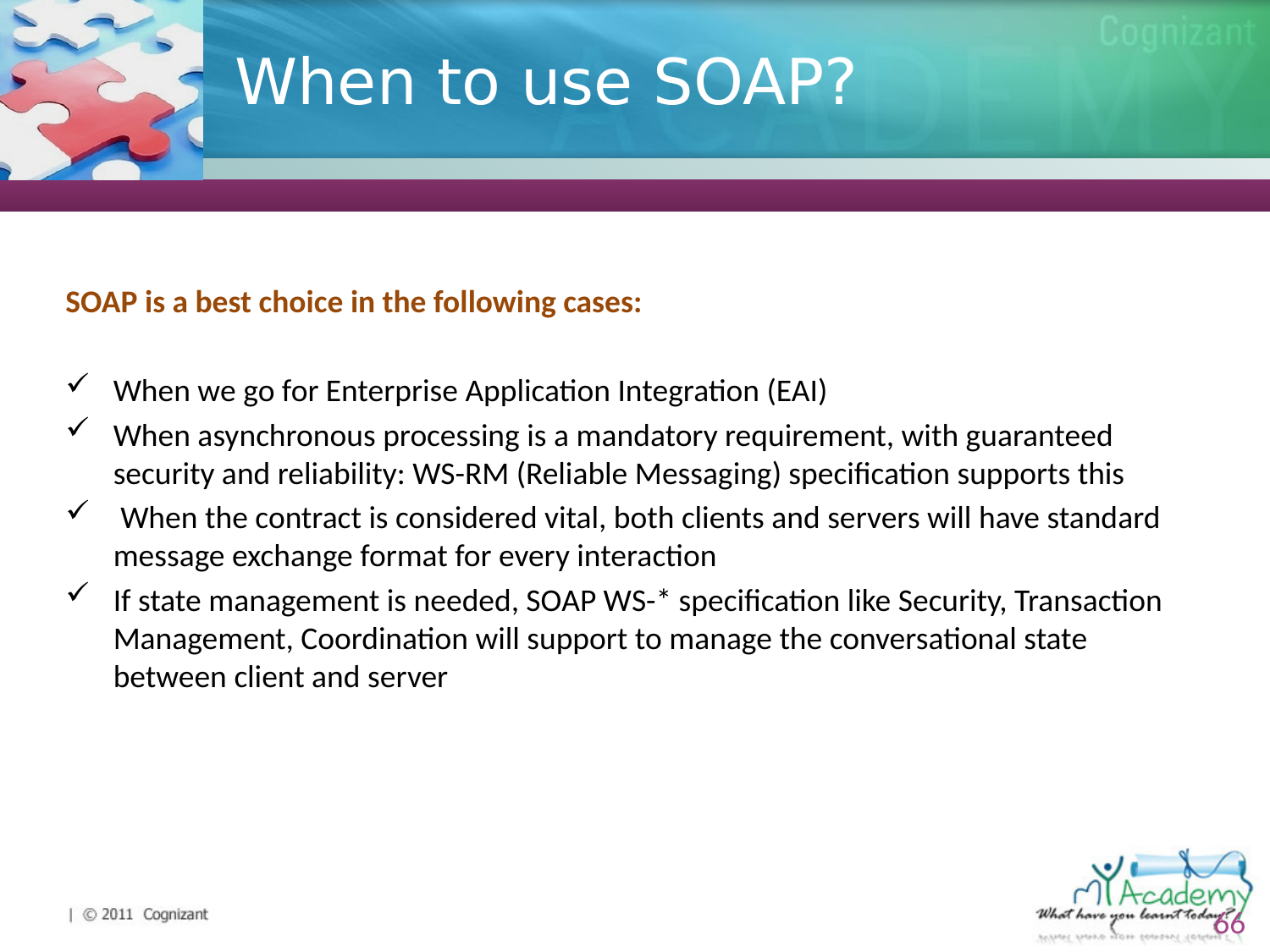

# When to use SOAP?
SOAP is a best choice in the following cases:

When we go for Enterprise Application Integration (EAI)
When asynchronous processing is a mandatory requirement, with guaranteed security and reliability: WS-RM (Reliable Messaging) specification supports this
 When the contract is considered vital, both clients and servers will have standard message exchange format for every interaction
If state management is needed, SOAP WS-* specification like Security, Transaction Management, Coordination will support to manage the conversational state between client and server
66